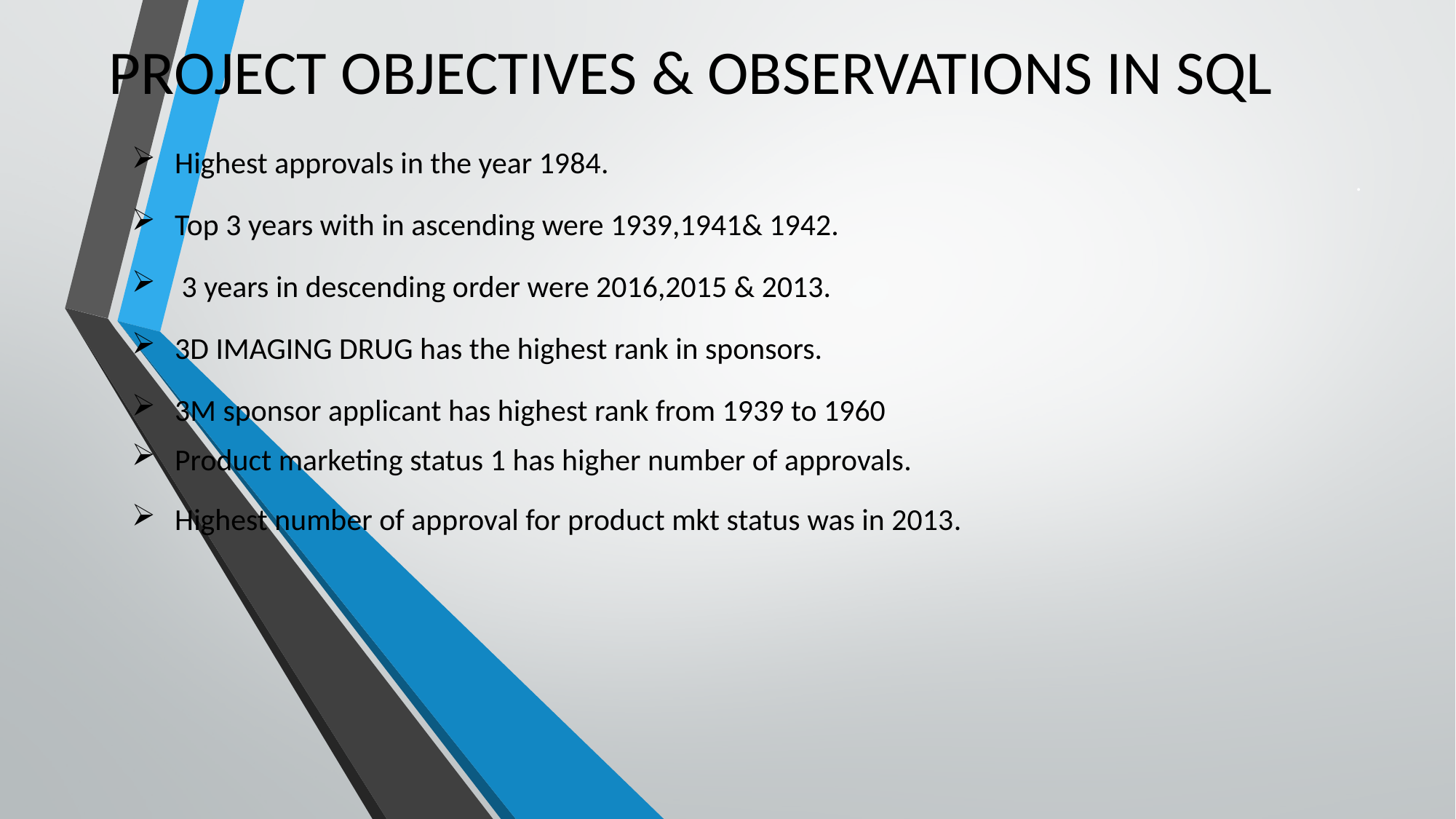

# PROJECT OBJECTIVES & OBSERVATIONS IN SQL

.

Highest approvals in the year 1984.
Top 3 years with in ascending were 1939,1941& 1942.
 3 years in descending order were 2016,2015 & 2013.
3D IMAGING DRUG has the highest rank in sponsors.
3M sponsor applicant has highest rank from 1939 to 1960

Product marketing status 1 has higher number of approvals.
Highest number of approval for product mkt status was in 2013.